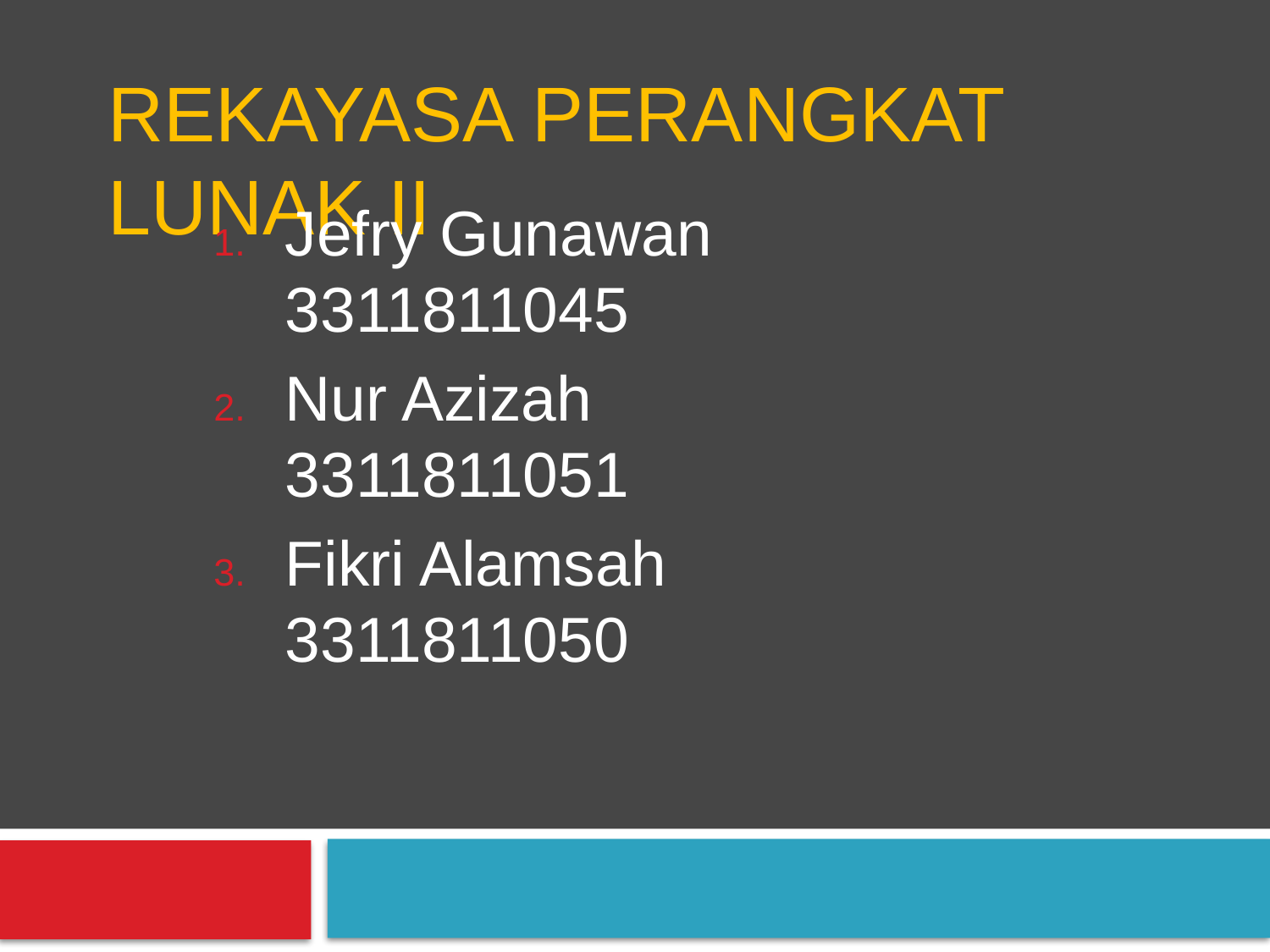

# REKAYASA PERANGKAT LUNAK II
Jefry Gunawan	3311811045
Nur Azizah		3311811051
Fikri Alamsah	3311811050